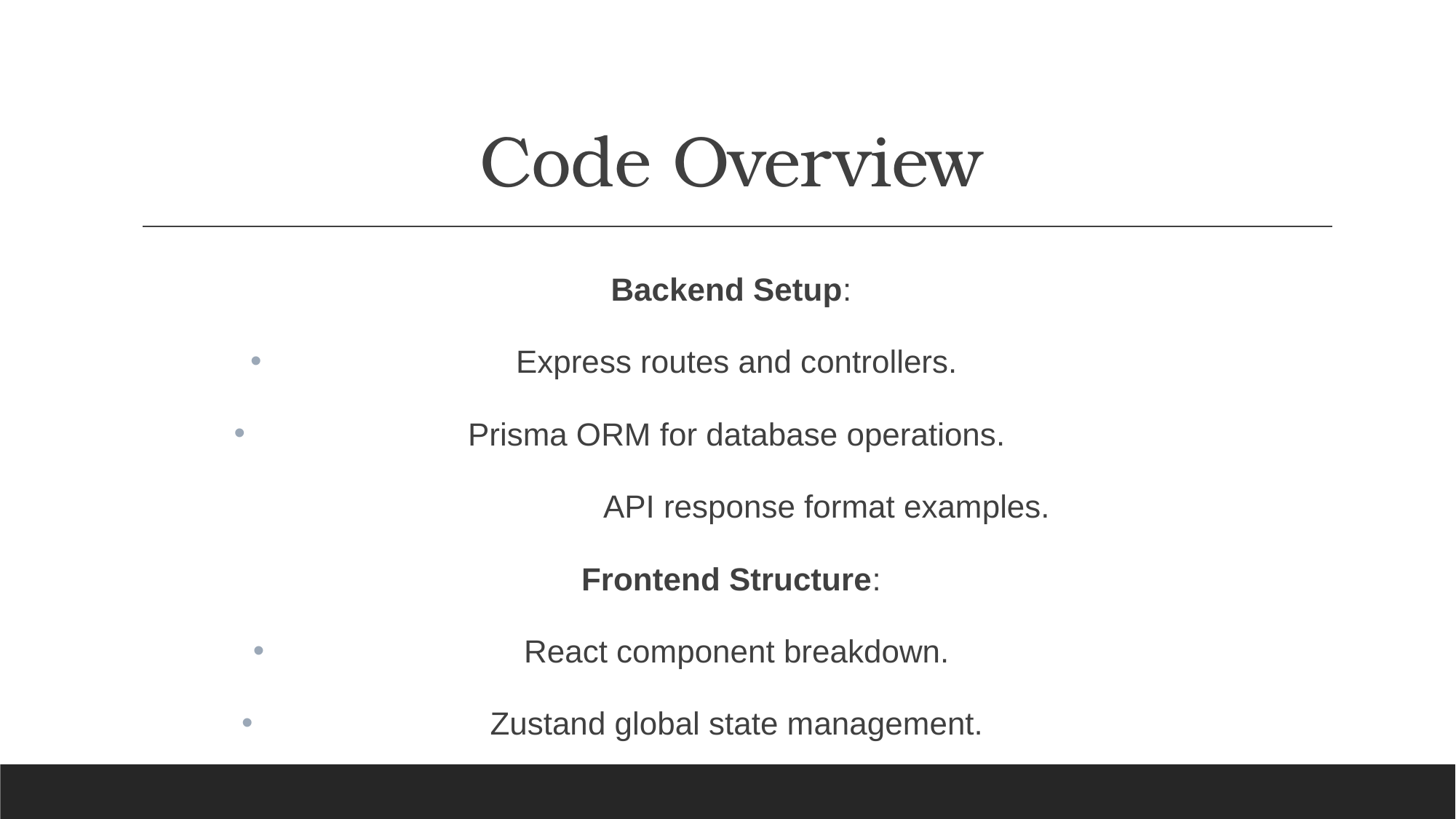

# Code Overview
Backend Setup:
Express routes and controllers.
Prisma ORM for database operations.
                                                     API response format examples.
Frontend Structure:
React component breakdown.
Zustand global state management.